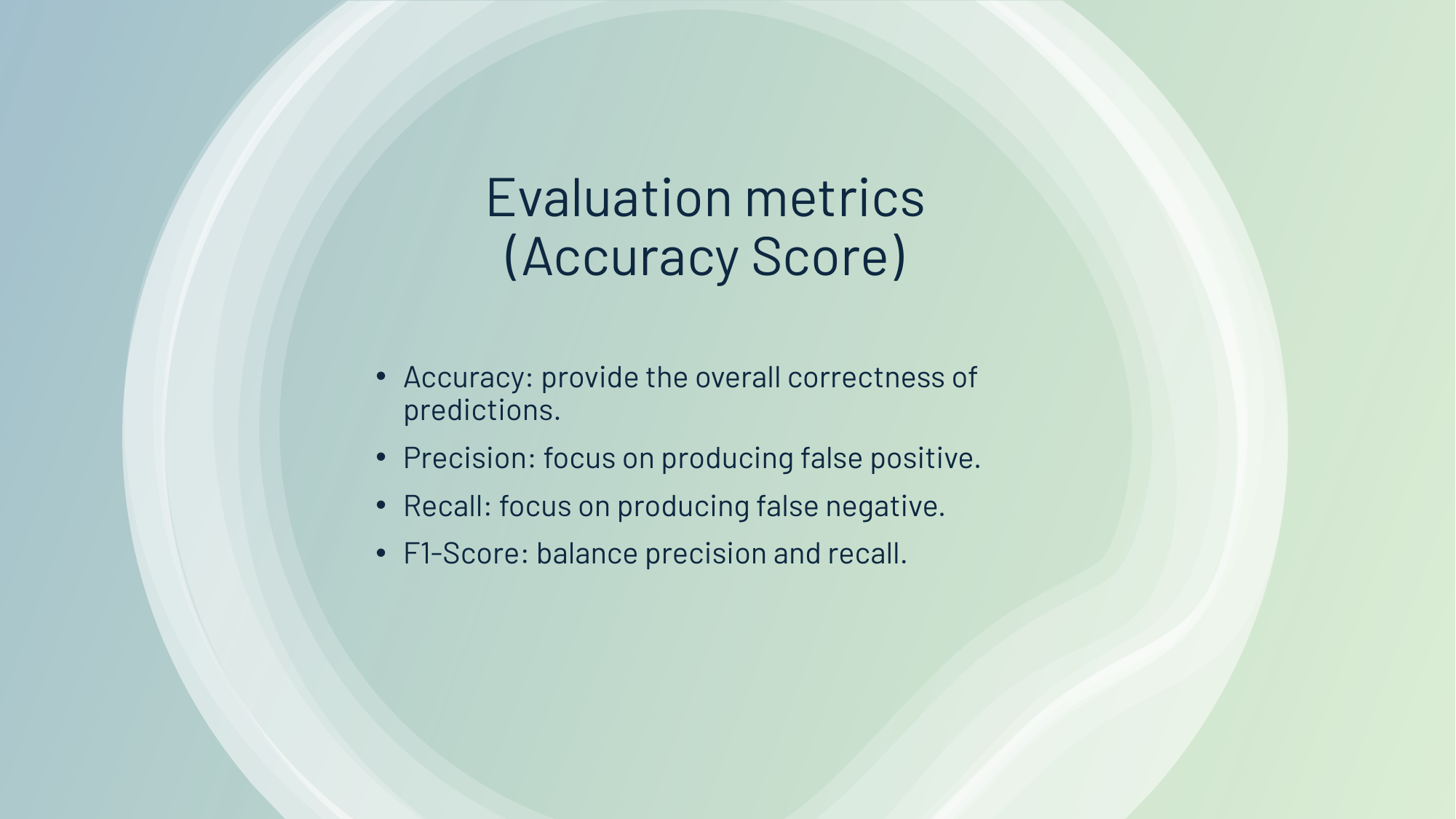

# Evaluation metrics (Accuracy Score)
Accuracy: provide the overall correctness of predictions.
Precision: focus on producing false positive.
Recall: focus on producing false negative.
F1-Score: balance precision and recall.